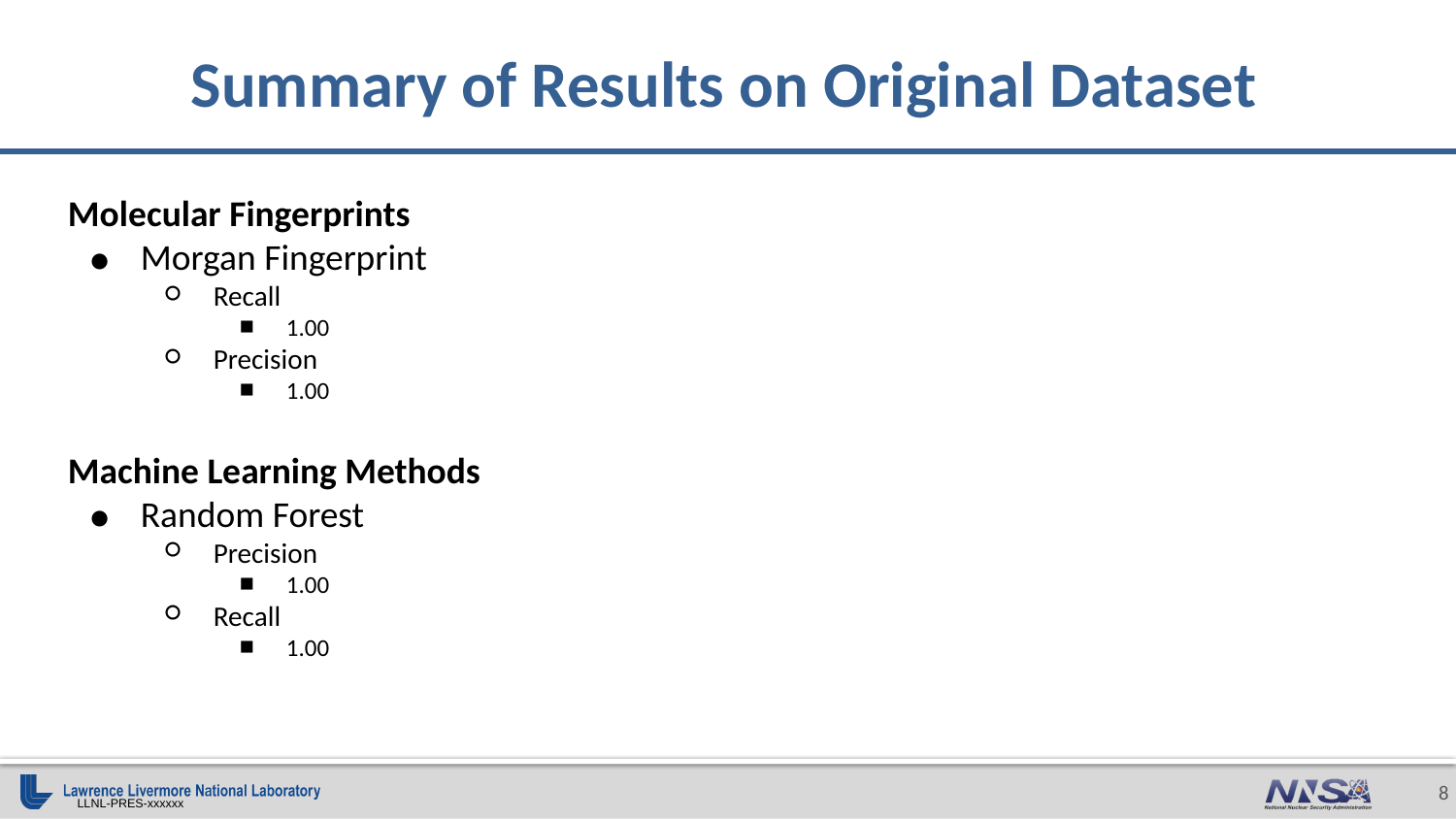

# Summary of Results on Original Dataset

Molecular Fingerprints
Morgan Fingerprint
Recall
1.00
Precision
1.00

Machine Learning Methods
Random Forest
Precision
1.00
Recall
1.00